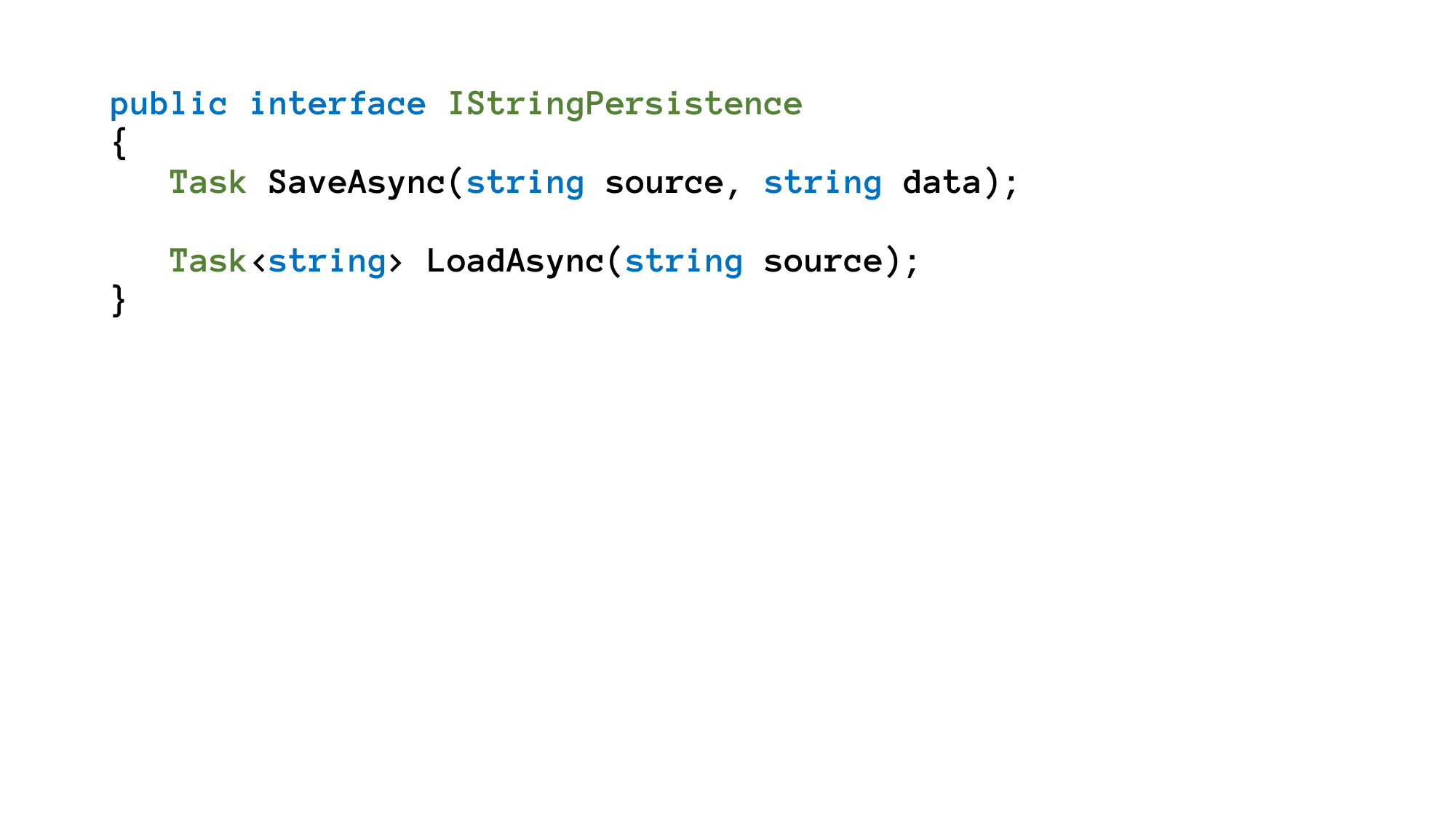

public interface IStringPersistence
{
   Task SaveAsync(string source, string data);

   Task<string> LoadAsync(string source);
}